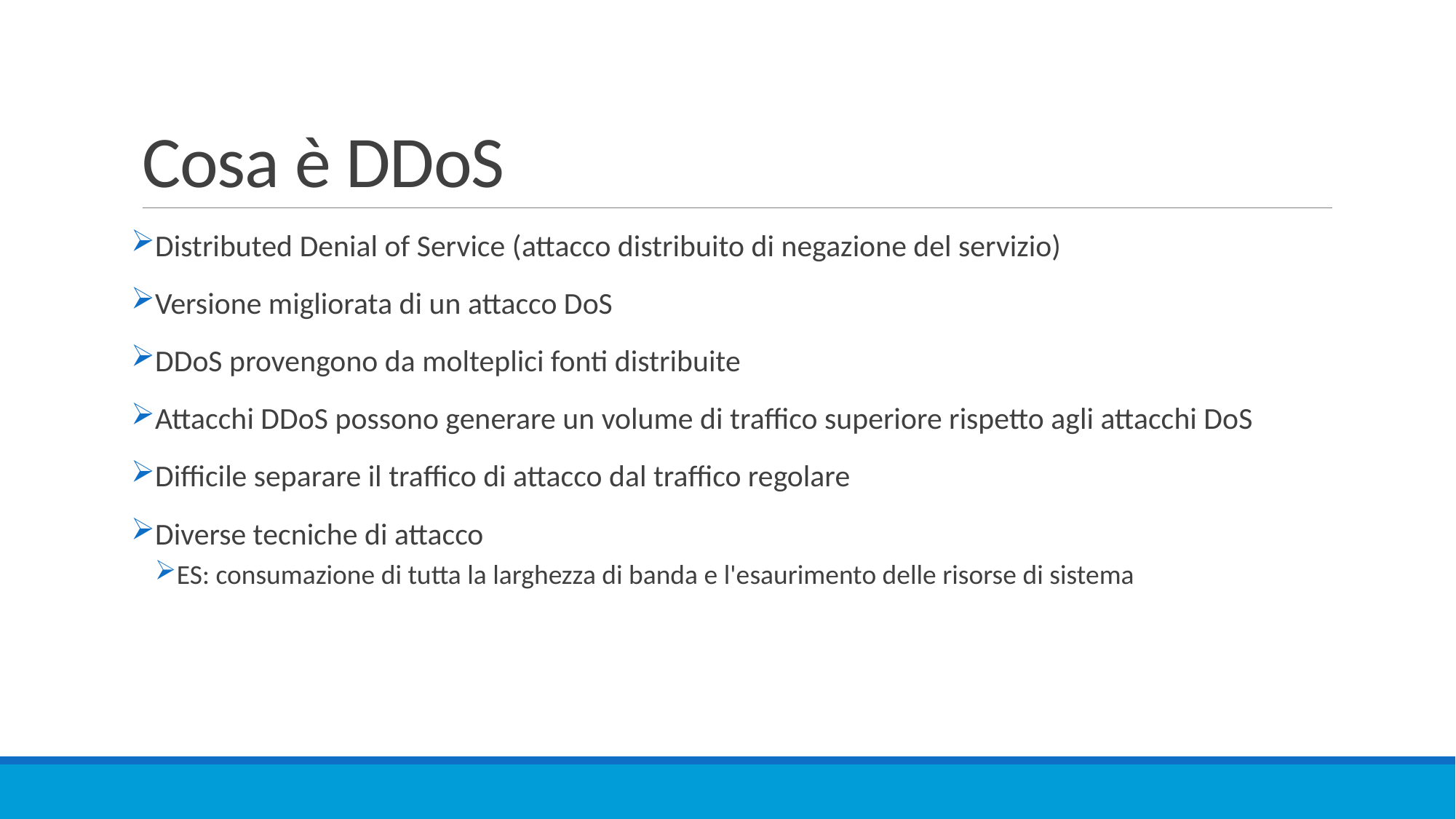

# Cosa è DDoS
Distributed Denial of Service (attacco distribuito di negazione del servizio)
Versione migliorata di un attacco DoS
DDoS provengono da molteplici fonti distribuite
Attacchi DDoS possono generare un volume di traffico superiore rispetto agli attacchi DoS
Difficile separare il traffico di attacco dal traffico regolare
Diverse tecniche di attacco
ES: consumazione di tutta la larghezza di banda e l'esaurimento delle risorse di sistema